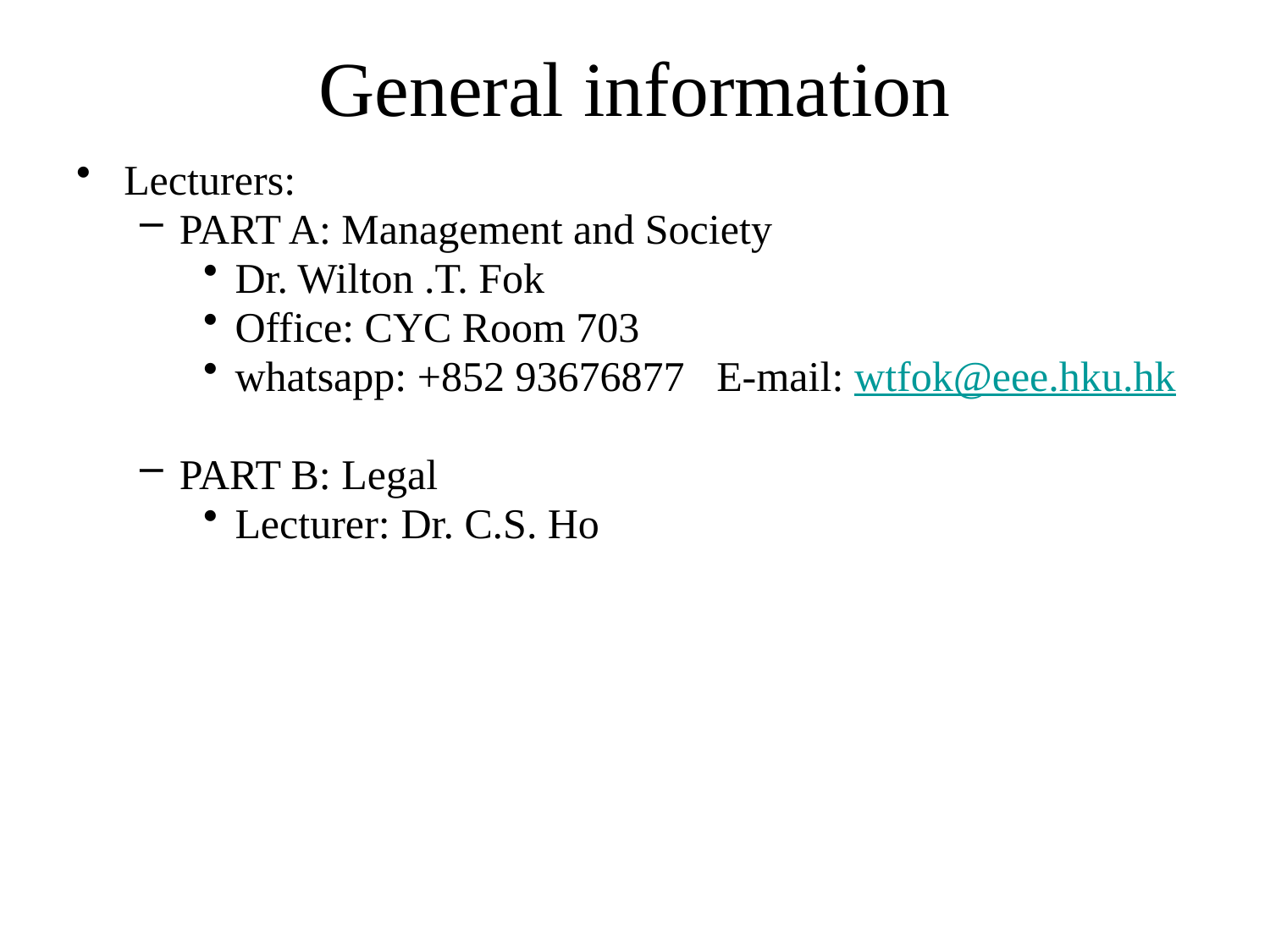

# General information
Lecturers:
PART A: Management and Society
Dr. Wilton .T. Fok
Office: CYC Room 703
whatsapp: +852 93676877   E-mail: wtfok@eee.hku.hk

PART B: Legal
Lecturer: Dr. C.S. Ho